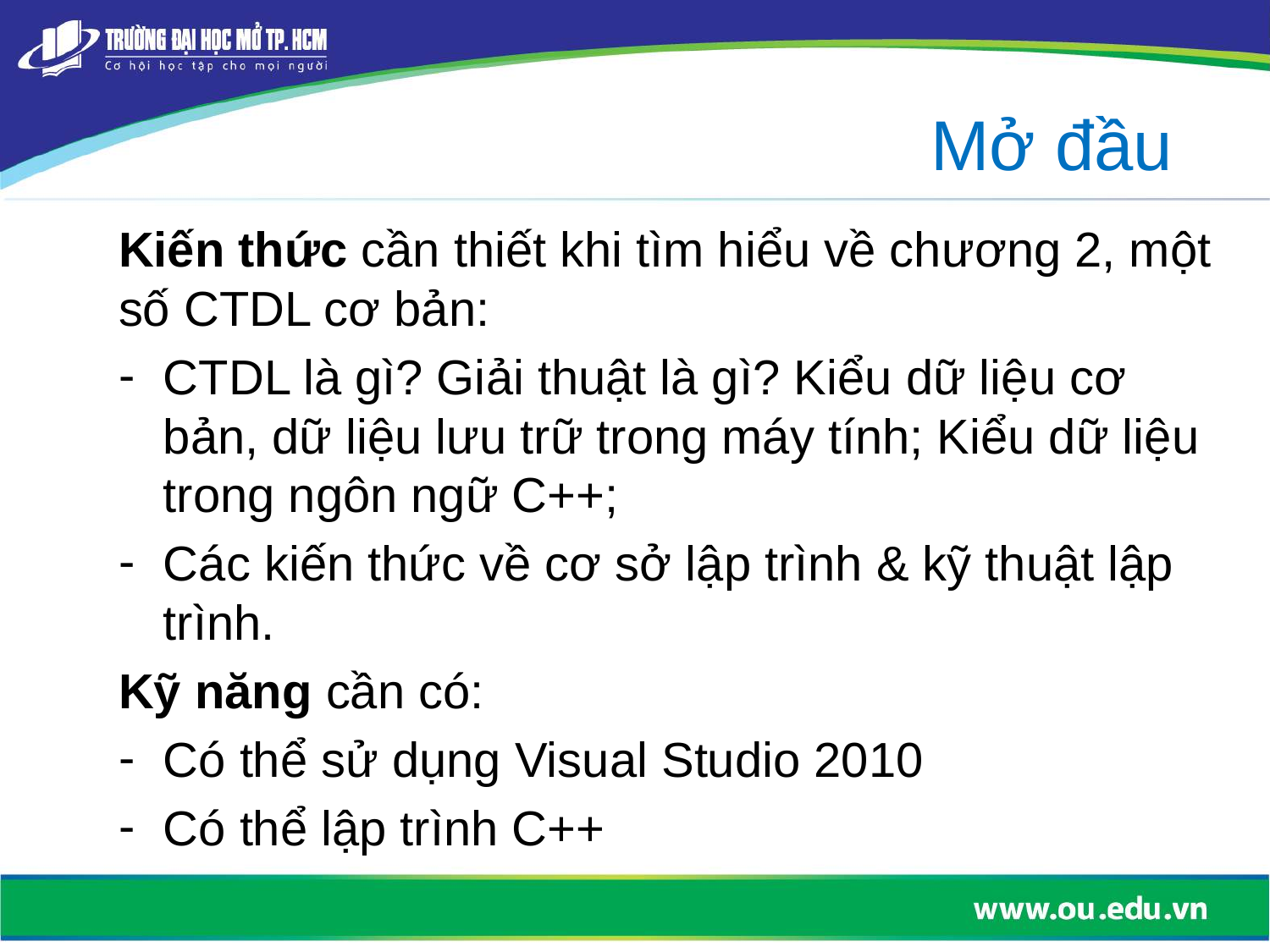

Mở đầu
Kiến thức cần thiết khi tìm hiểu về chương 2, một số CTDL cơ bản:
CTDL là gì? Giải thuật là gì? Kiểu dữ liệu cơ bản, dữ liệu lưu trữ trong máy tính; Kiểu dữ liệu trong ngôn ngữ C++;
Các kiến thức về cơ sở lập trình & kỹ thuật lập trình.
Kỹ năng cần có:
Có thể sử dụng Visual Studio 2010
Có thể lập trình C++